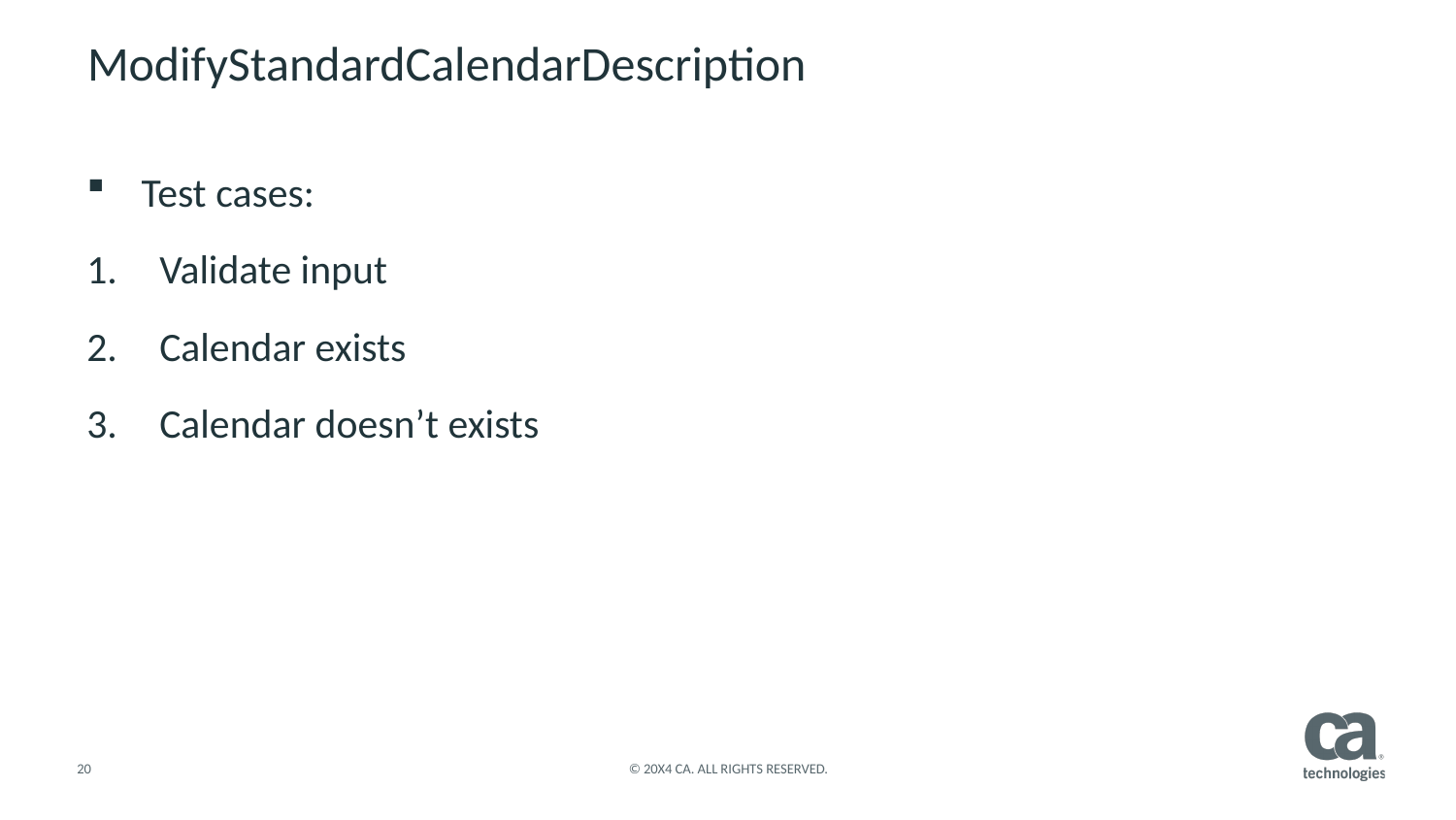

# ModifyStandardCalendarDescription
Test cases:
Validate input
Calendar exists
Calendar doesn’t exists